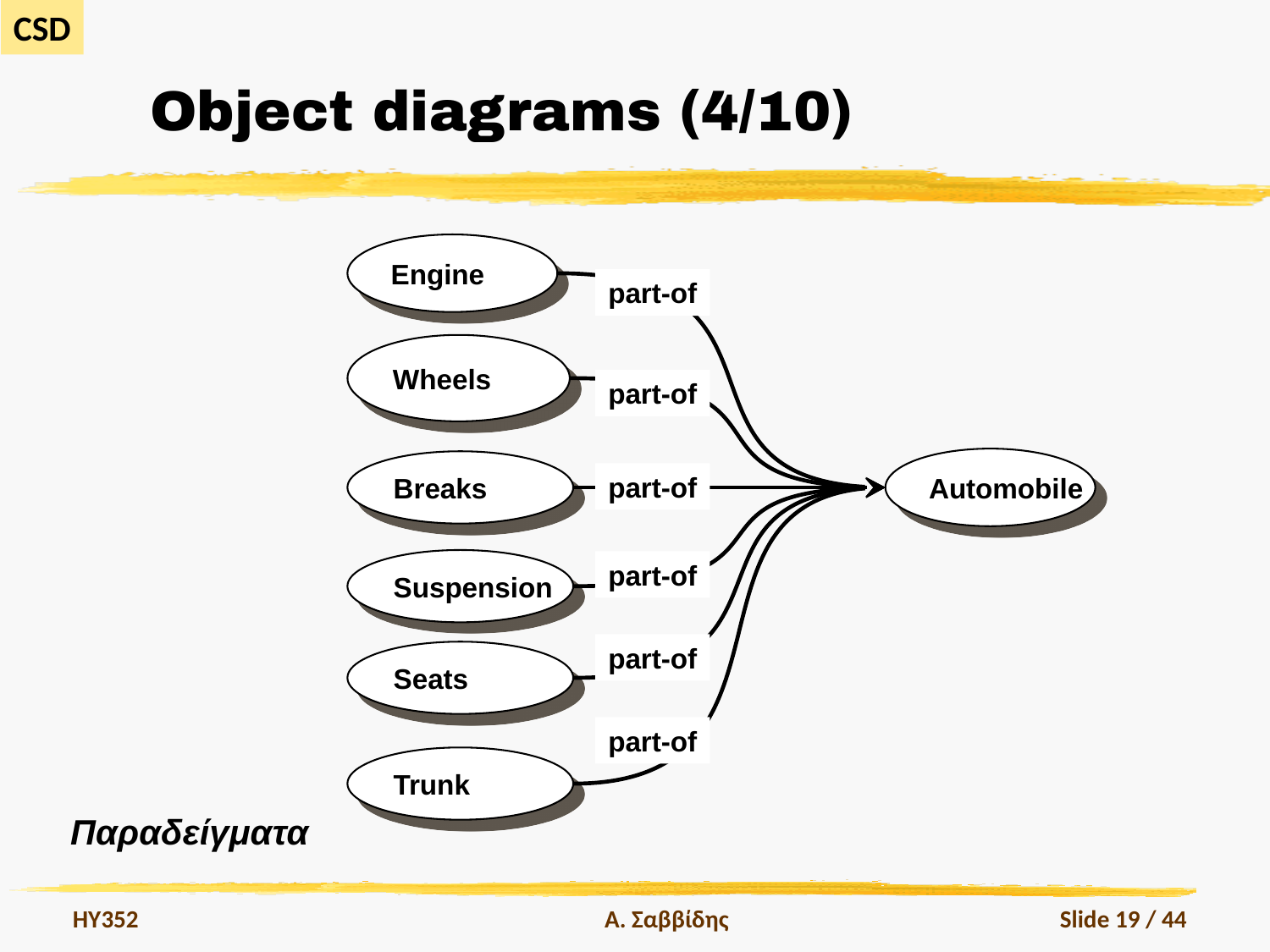

# Object diagrams (4/10)
Engine
part-of
Wheels
part-of
Automobile
Breaks
part-of
Suspension
part-of
part-of
Seats
part-of
Trunk
Παραδείγματα
HY352
Α. Σαββίδης
Slide 19 / 44